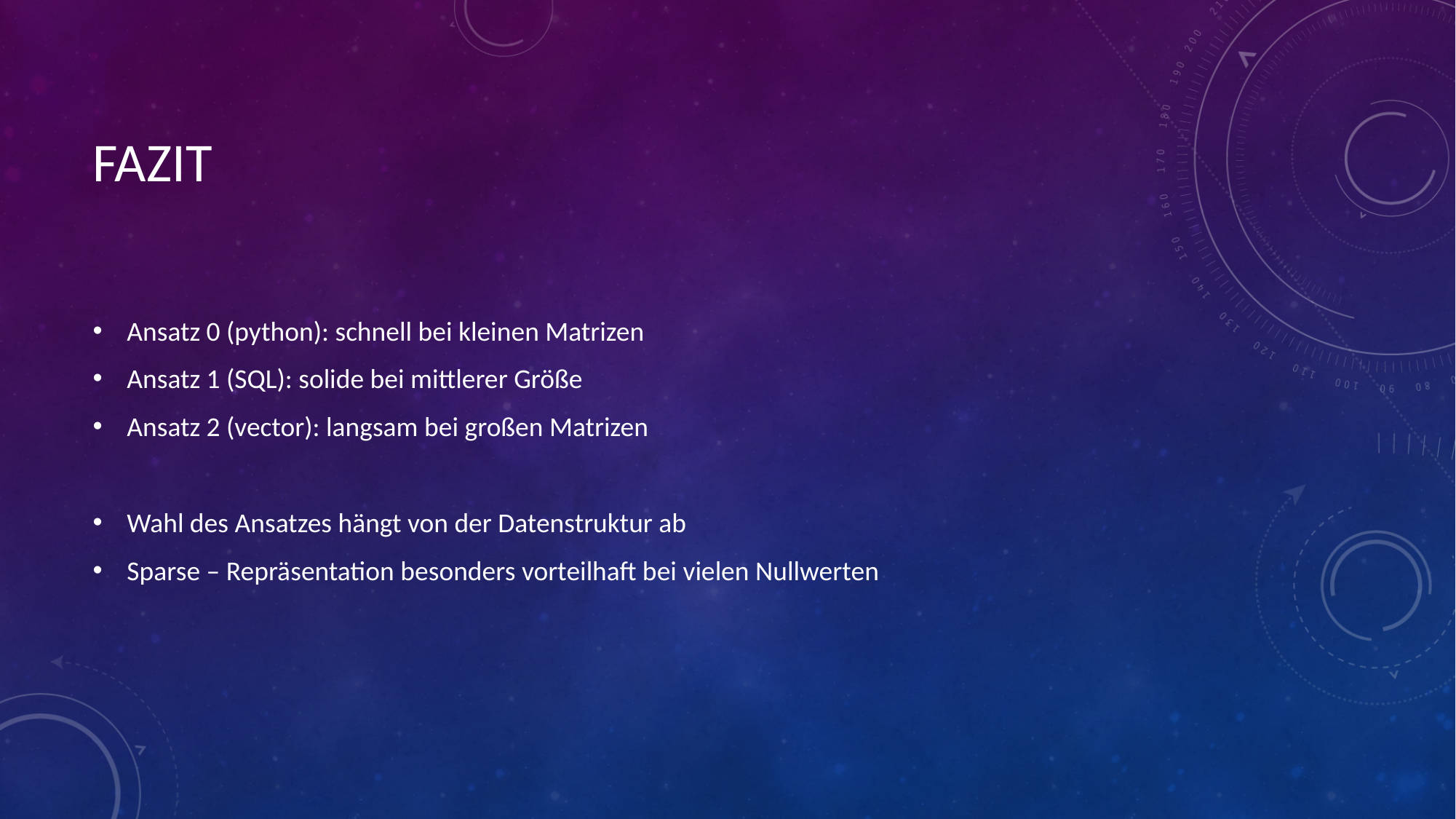

# fAZIT
Ansatz 0 (python): schnell bei kleinen Matrizen
Ansatz 1 (SQL): solide bei mittlerer Größe
Ansatz 2 (vector): langsam bei großen Matrizen

Wahl des Ansatzes hängt von der Datenstruktur ab
Sparse – Repräsentation besonders vorteilhaft bei vielen Nullwerten